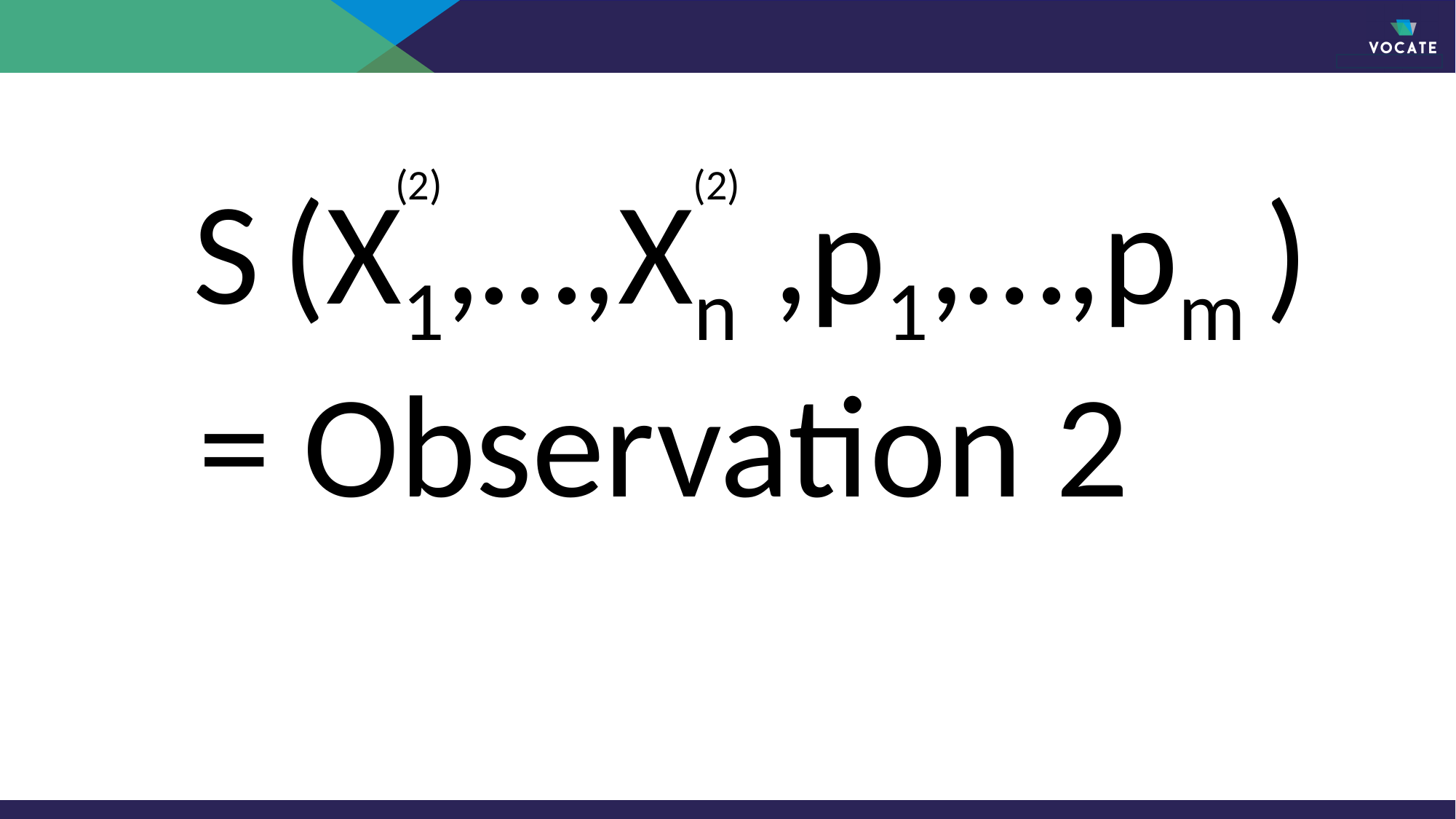

(2)
(2)
S
(X1,…,Xn
,p1,…,pm )
= Observation 2